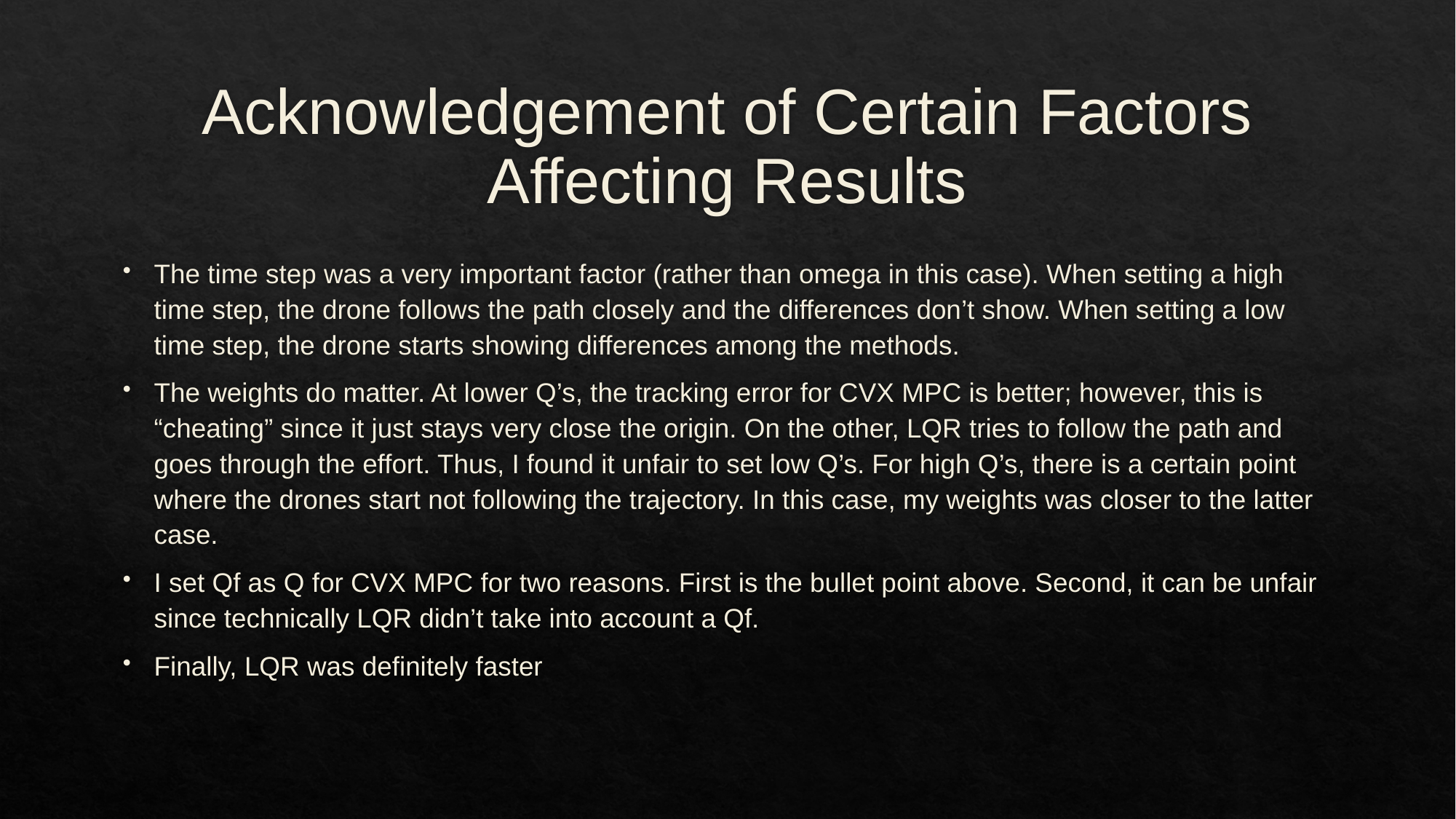

# Acknowledgement of Certain Factors Affecting Results
The time step was a very important factor (rather than omega in this case). When setting a high time step, the drone follows the path closely and the differences don’t show. When setting a low time step, the drone starts showing differences among the methods.
The weights do matter. At lower Q’s, the tracking error for CVX MPC is better; however, this is “cheating” since it just stays very close the origin. On the other, LQR tries to follow the path and goes through the effort. Thus, I found it unfair to set low Q’s. For high Q’s, there is a certain point where the drones start not following the trajectory. In this case, my weights was closer to the latter case.
I set Qf as Q for CVX MPC for two reasons. First is the bullet point above. Second, it can be unfair since technically LQR didn’t take into account a Qf.
Finally, LQR was definitely faster